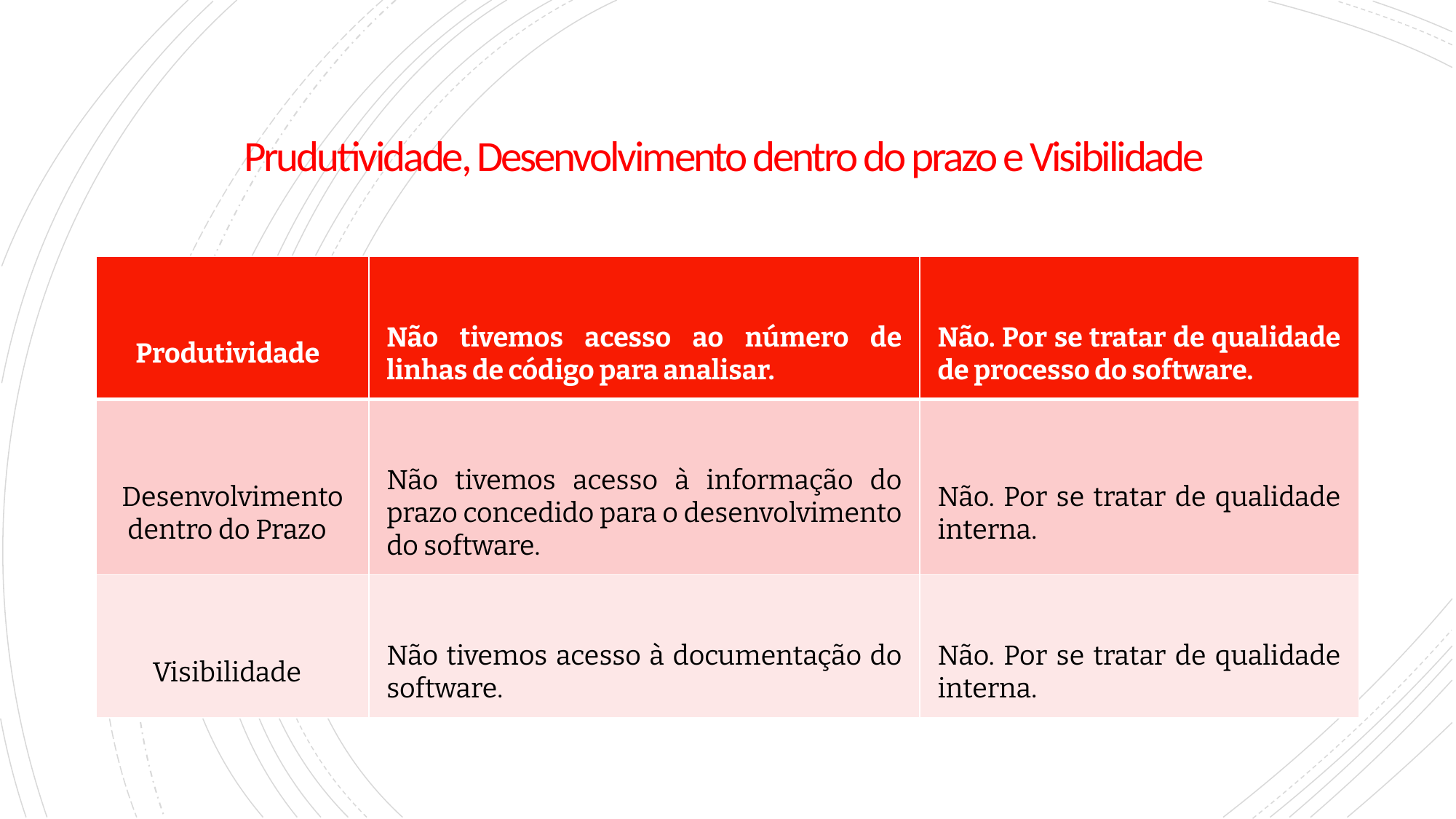

# Prudutividade, Desenvolvimento dentro do prazo e Visibilidade
| Produtividade | Não tivemos acesso ao número de linhas de código para analisar. | Não. Por se tratar de qualidade de processo do software. |
| --- | --- | --- |
| Desenvolvimento dentro do Prazo | Não tivemos acesso à informação do prazo concedido para o desenvolvimento do software. | Não. Por se tratar de qualidade interna. |
| Visibilidade | Não tivemos acesso à documentação do software. | Não. Por se tratar de qualidade interna. |